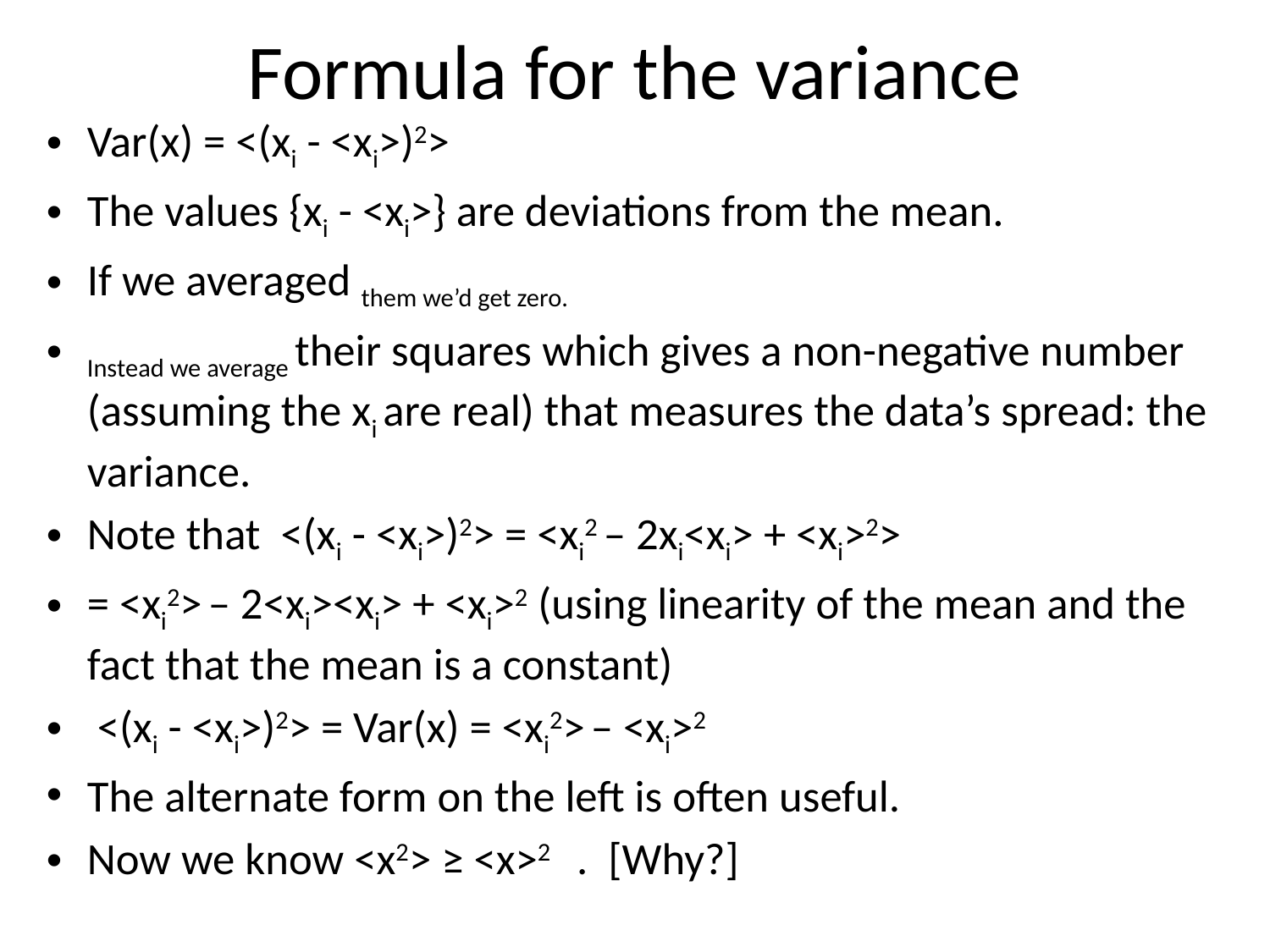

# Formula for the variance
Var(x) = <(xi - <xi>)2>
The values {xi - <xi>} are deviations from the mean.
If we averaged them we’d get zero.
Instead we average their squares which gives a non-negative number (assuming the xi are real) that measures the data’s spread: the variance.
Note that  <(xi - <xi>)2> = <xi2 – 2xi<xi> + <xi>2>
= <xi2> – 2<xi><xi> + <xi>2 (using linearity of the mean and the fact that the mean is a constant)
 <(xi - <xi>)2> = Var(x) = <xi2> – <xi>2
The alternate form on the left is often useful.
Now we know <x2> ≥ <x>2   .  [Why?]